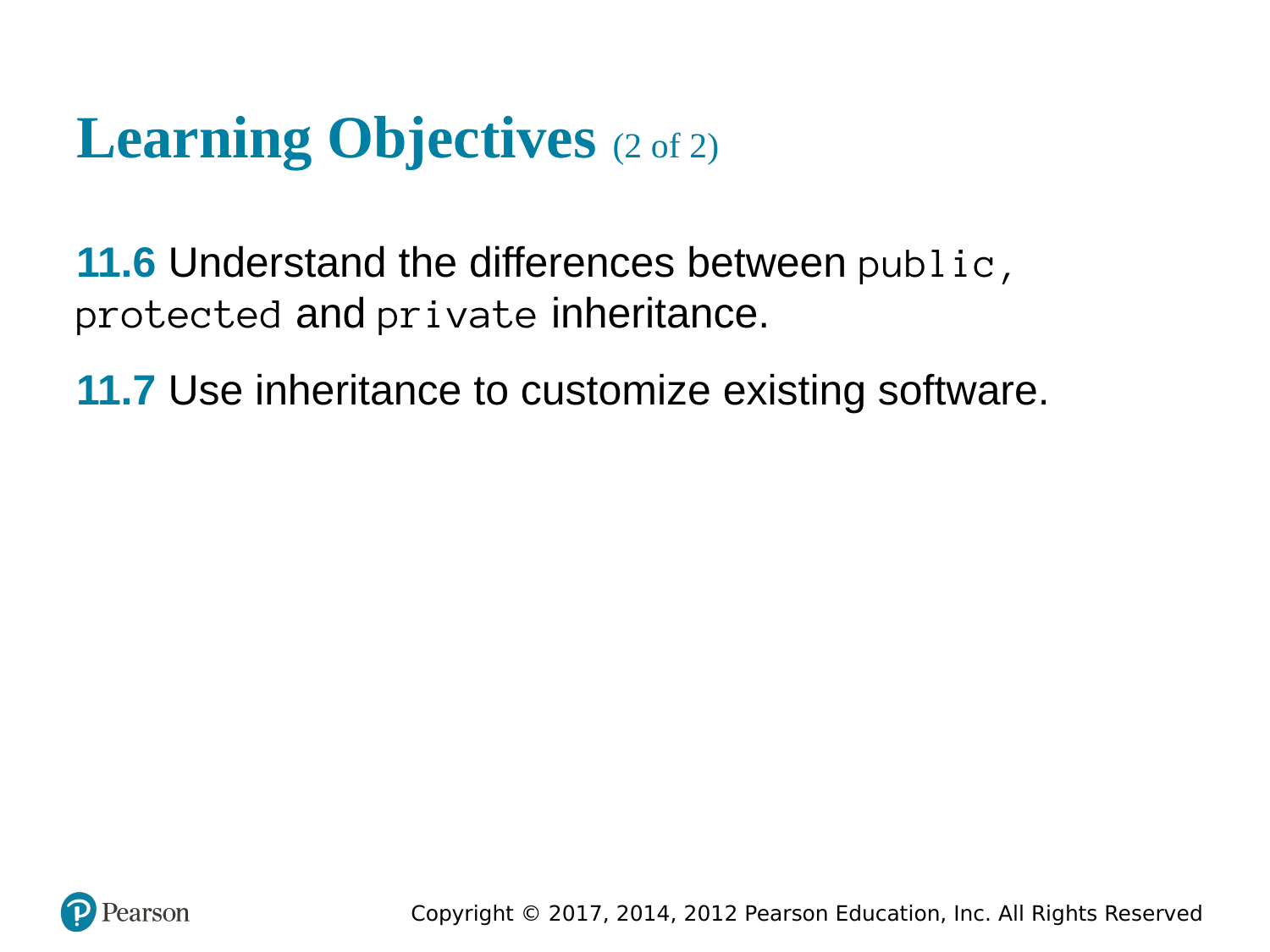

# Learning Objectives (2 of 2)
11.6 Understand the differences between public, protected and private inheritance.
11.7 Use inheritance to customize existing software.